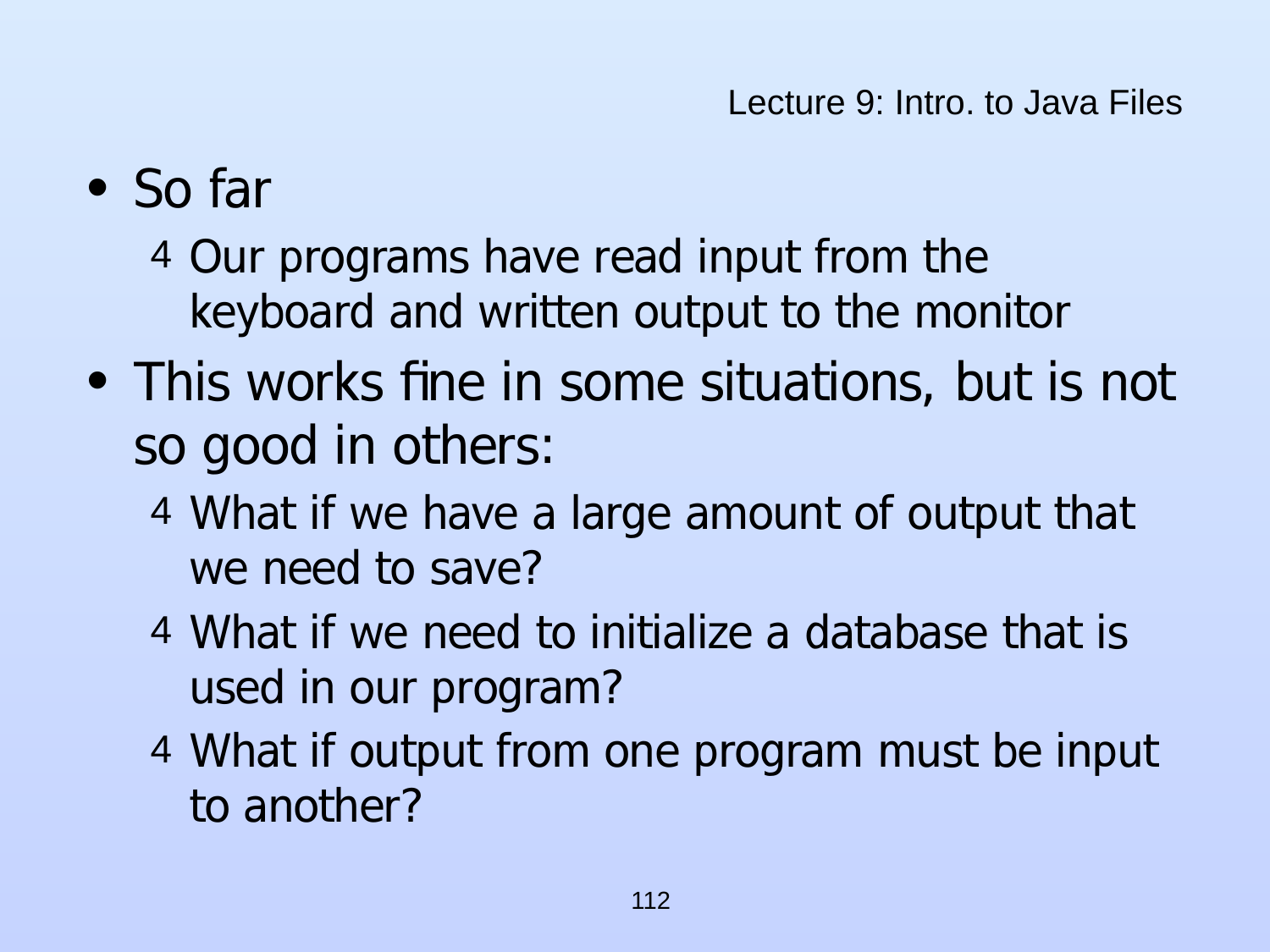

# Lecture 9: Intro. to Java Files
So far
Our programs have read input from the keyboard and written output to the monitor
This works fine in some situations, but is not so good in others:
What if we have a large amount of output that we need to save?
What if we need to initialize a database that is used in our program?
What if output from one program must be input to another?
112